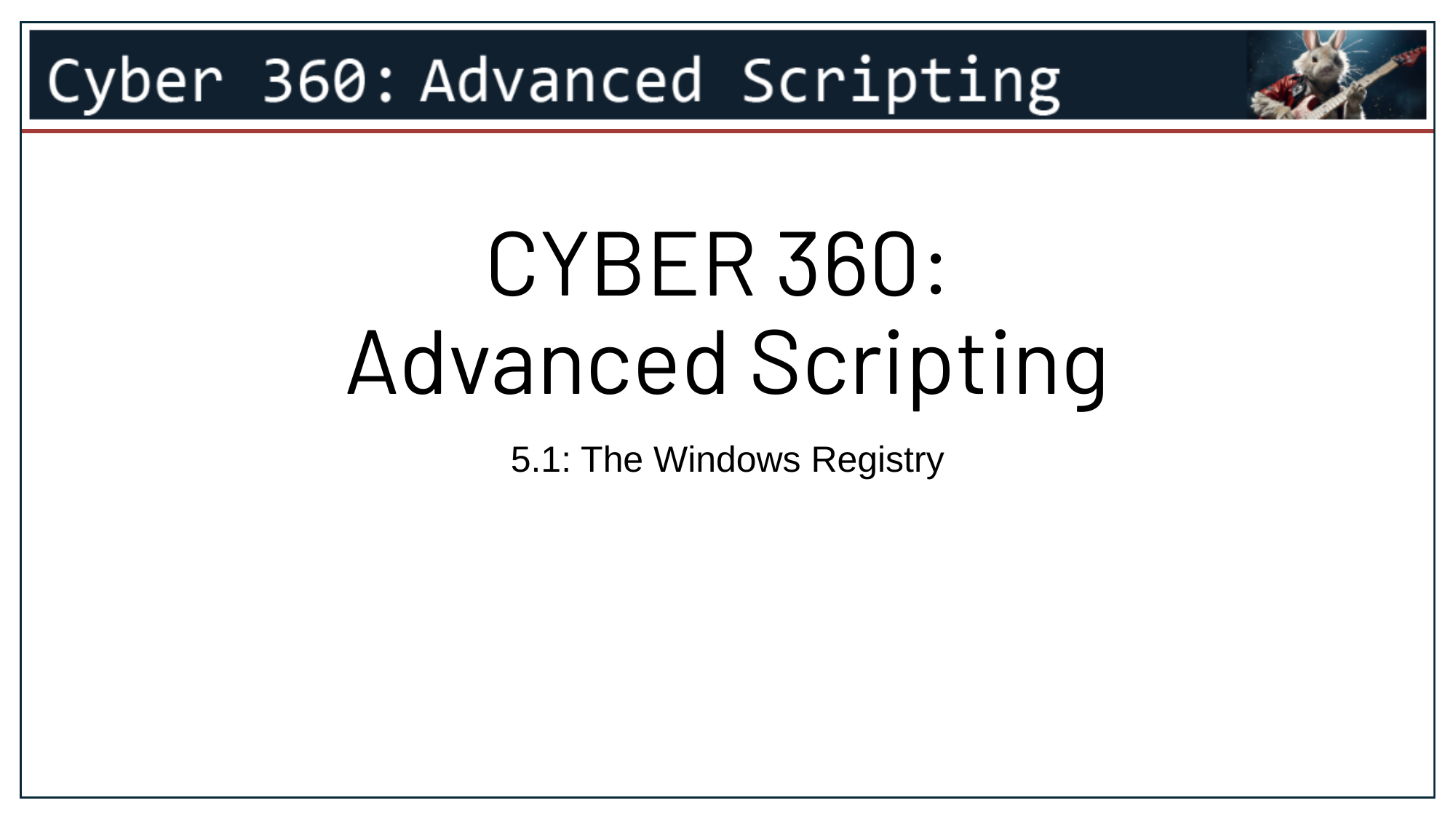

1
# CYBER 360: Advanced Scripting
5.1: The Windows Registry